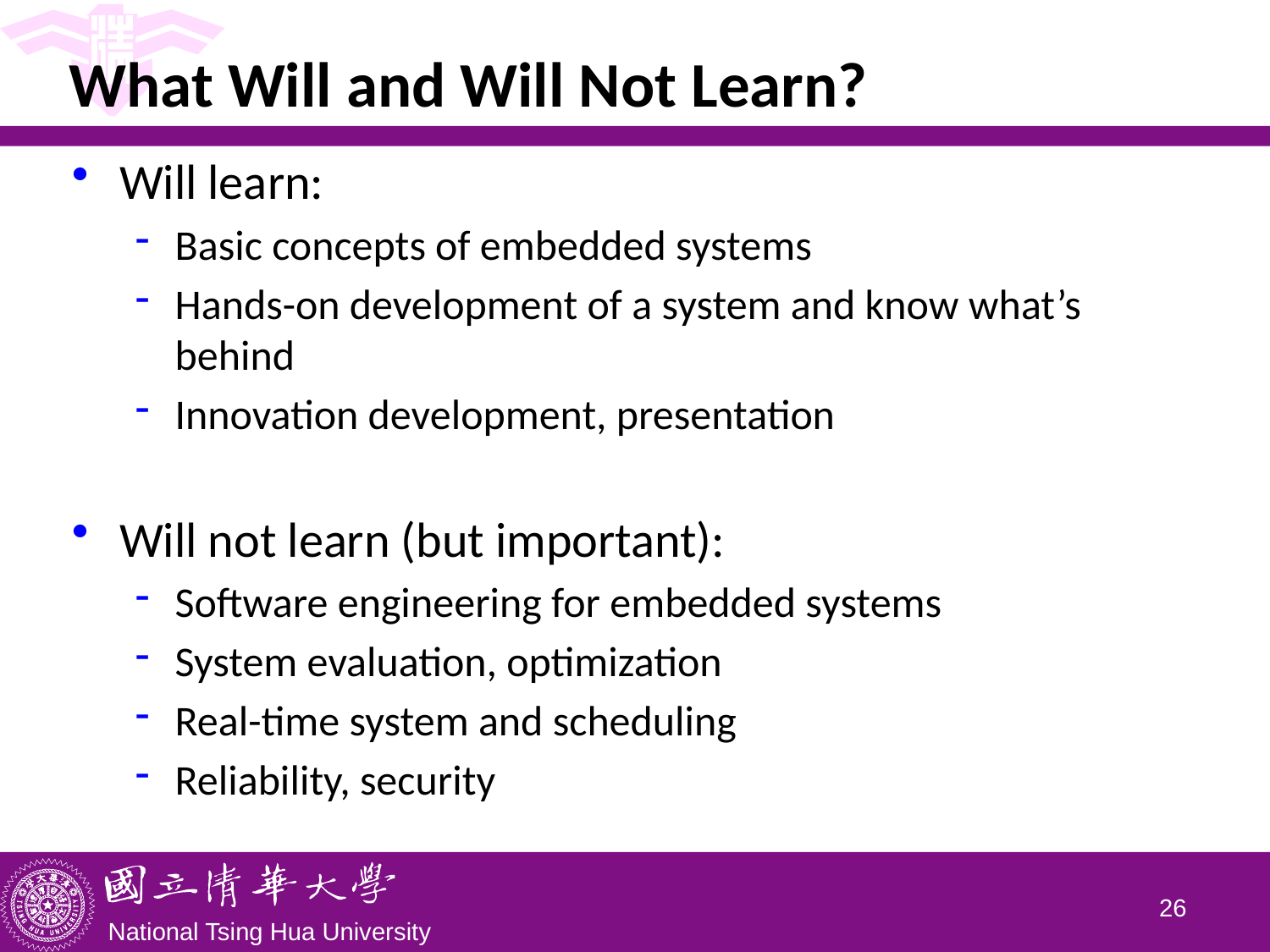

# What Will and Will Not Learn?
Will learn:
Basic concepts of embedded systems
Hands-on development of a system and know what’s behind
Innovation development, presentation

Will not learn (but important):
Software engineering for embedded systems
System evaluation, optimization
Real-time system and scheduling
Reliability, security
26